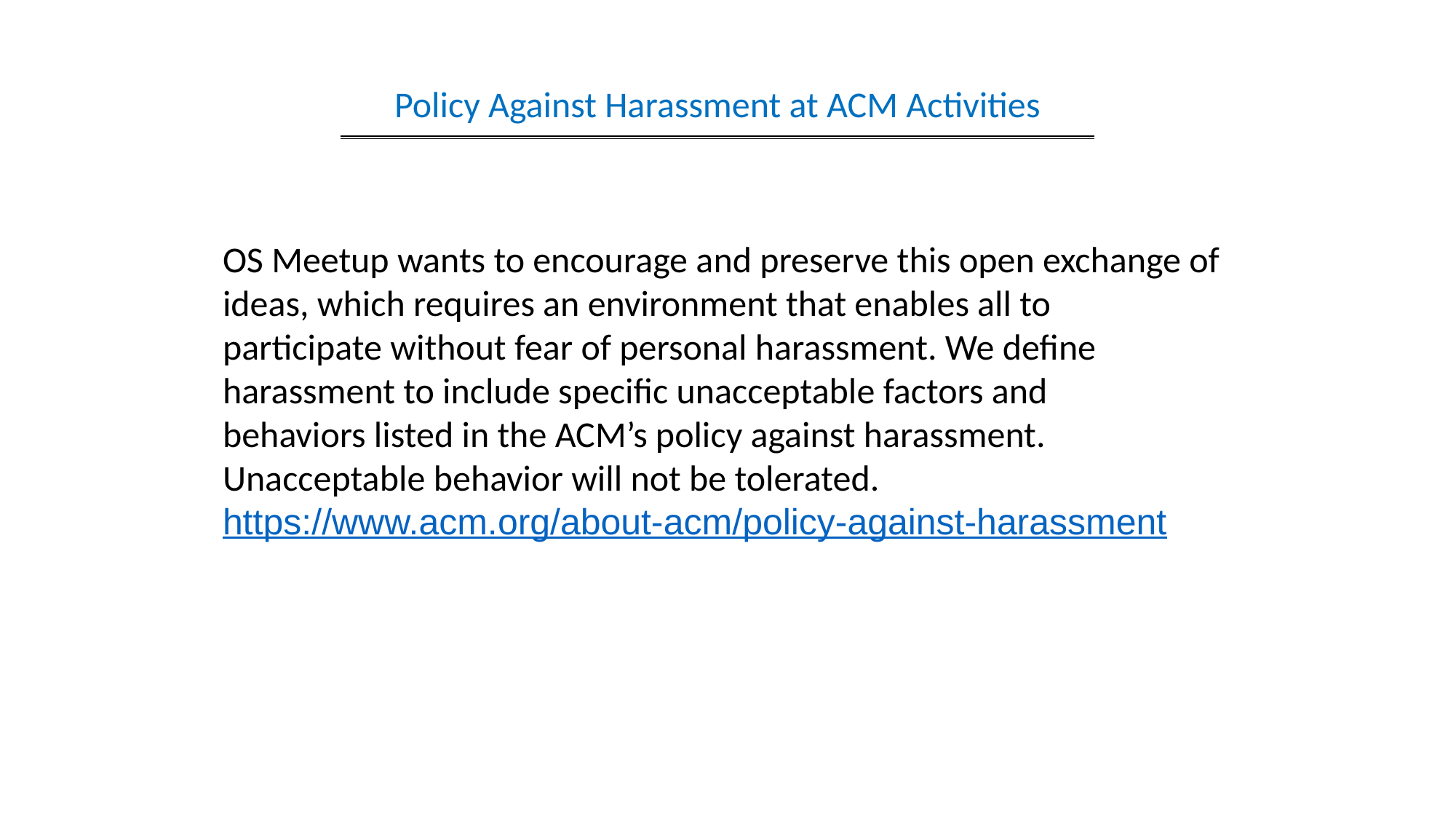

Policy Against Harassment at ACM Activities
OS Meetup wants to encourage and preserve this open exchange of
ideas, which requires an environment that enables all to
participate without fear of personal harassment. We define
harassment to include specific unacceptable factors and
behaviors listed in the ACM’s policy against harassment.
Unacceptable behavior will not be tolerated.
https://www.acm.org/about-acm/policy-against-harassment